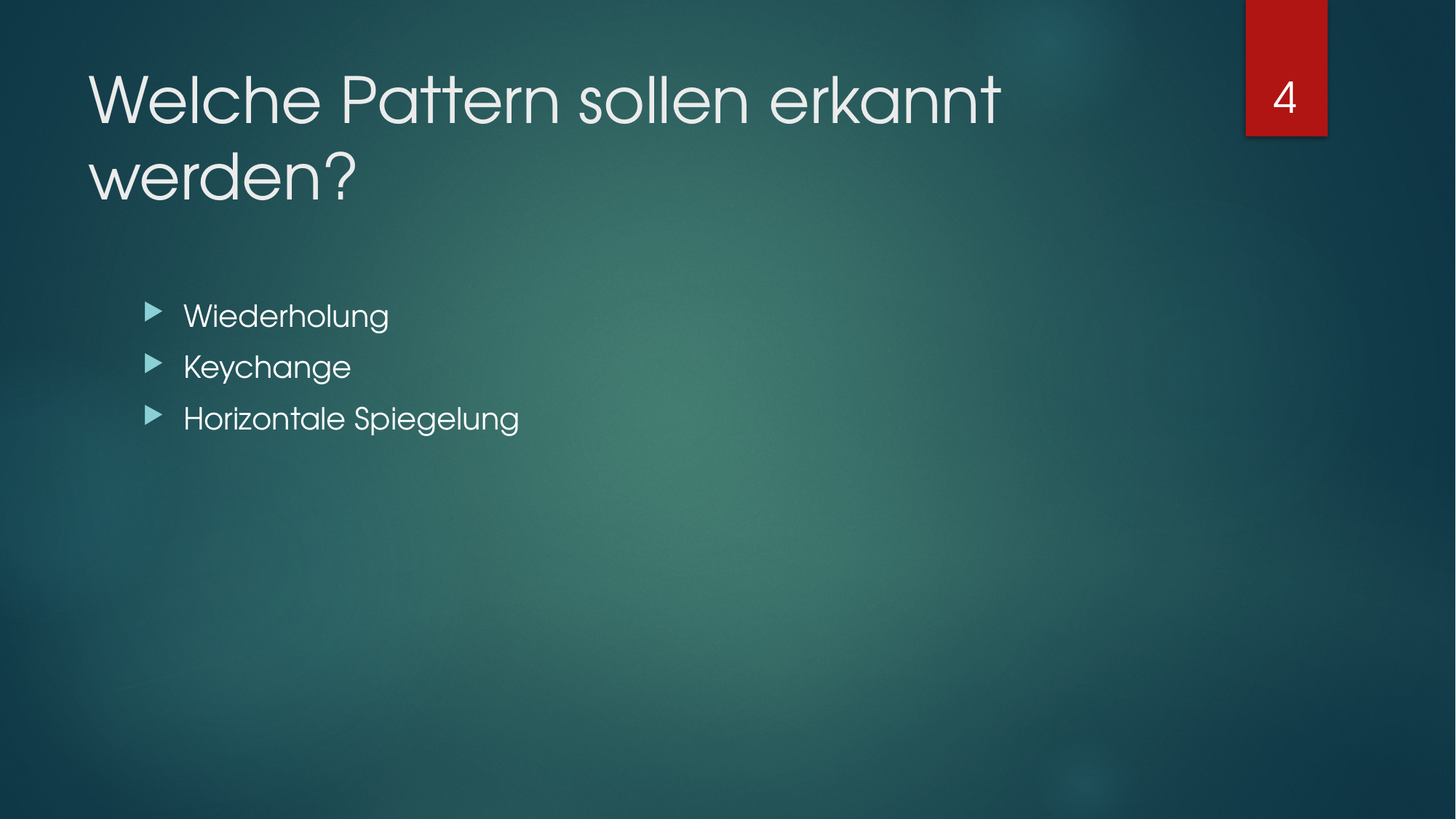

4
# Welche Pattern sollen erkannt werden?
Wiederholung
Keychange
Horizontale Spiegelung